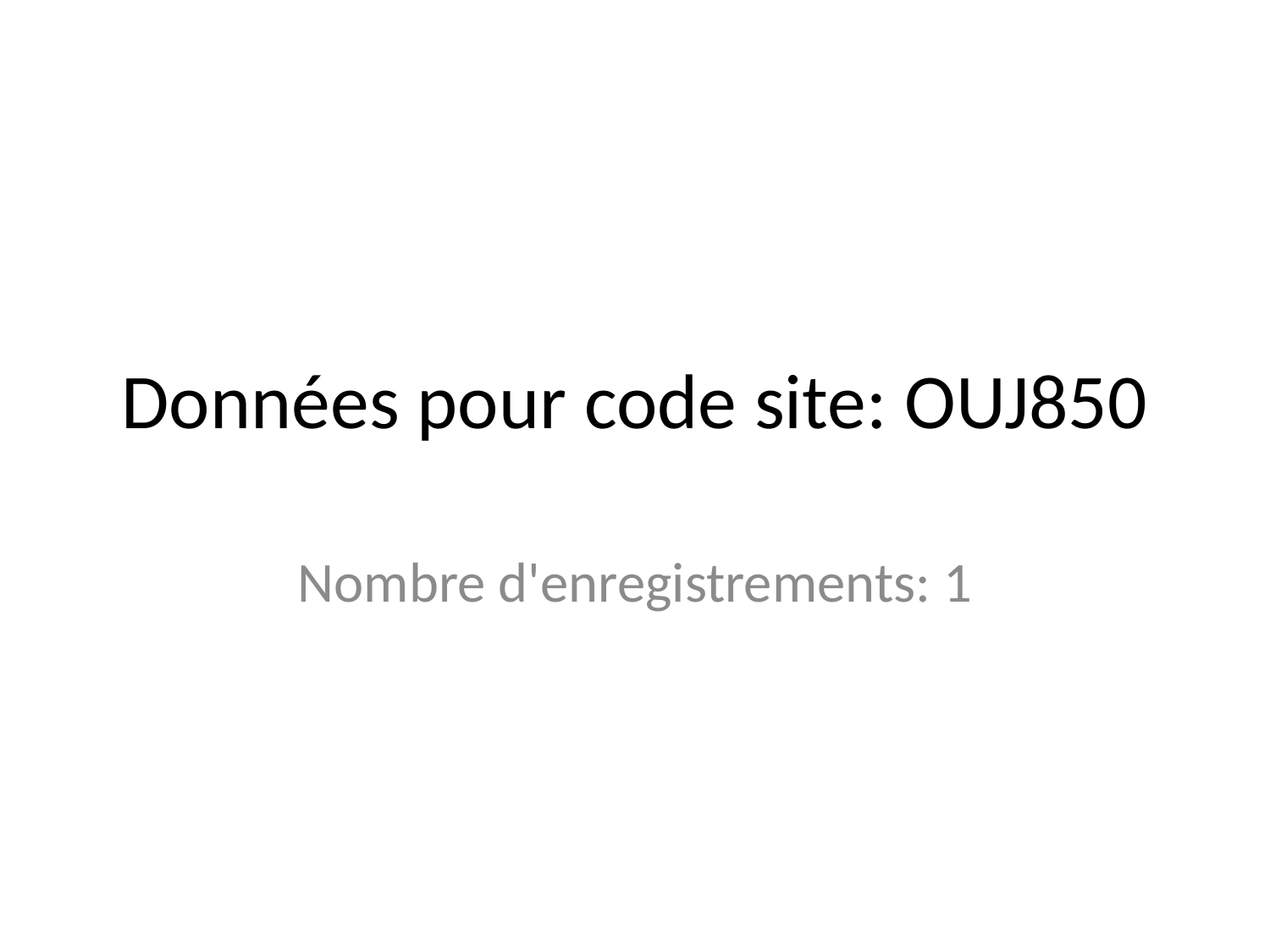

# Données pour code site: OUJ850
Nombre d'enregistrements: 1